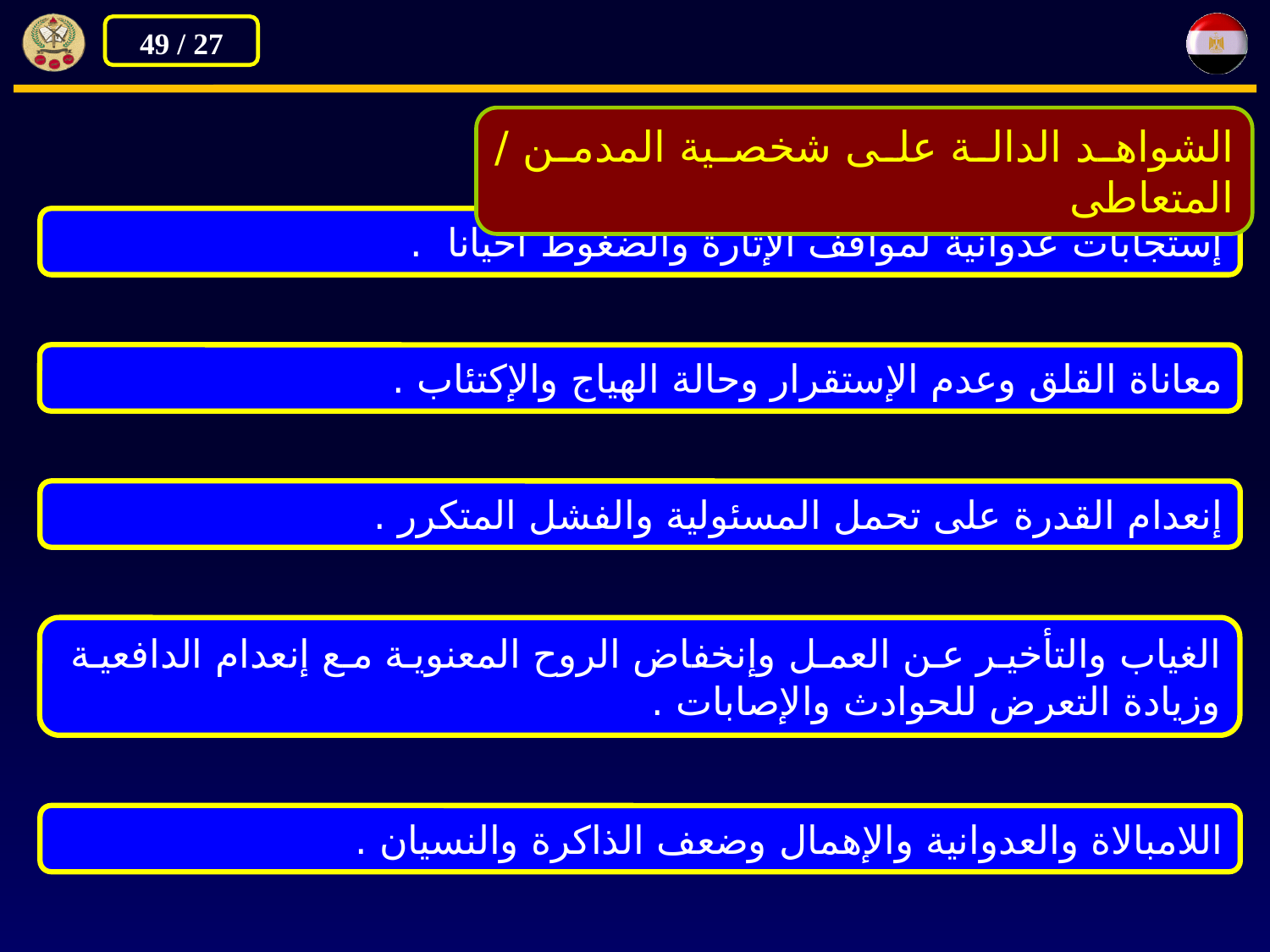

الشواهد الدالة على شخصية المدمن / المتعاطى
إستجابات عدوانية لمواقف الإثارة والضغوط أحيانا  .
معاناة القلق وعدم الإستقرار وحالة الهياج والإكتئاب .
إنعدام القدرة على تحمل المسئولية والفشل المتكرر .
الغياب والتأخير عن العمل وإنخفاض الروح المعنوية مع إنعدام الدافعية
وزيادة التعرض للحوادث والإصابات .
اللامبالاة والعدوانية والإهمال وضعف الذاكرة والنسيان .